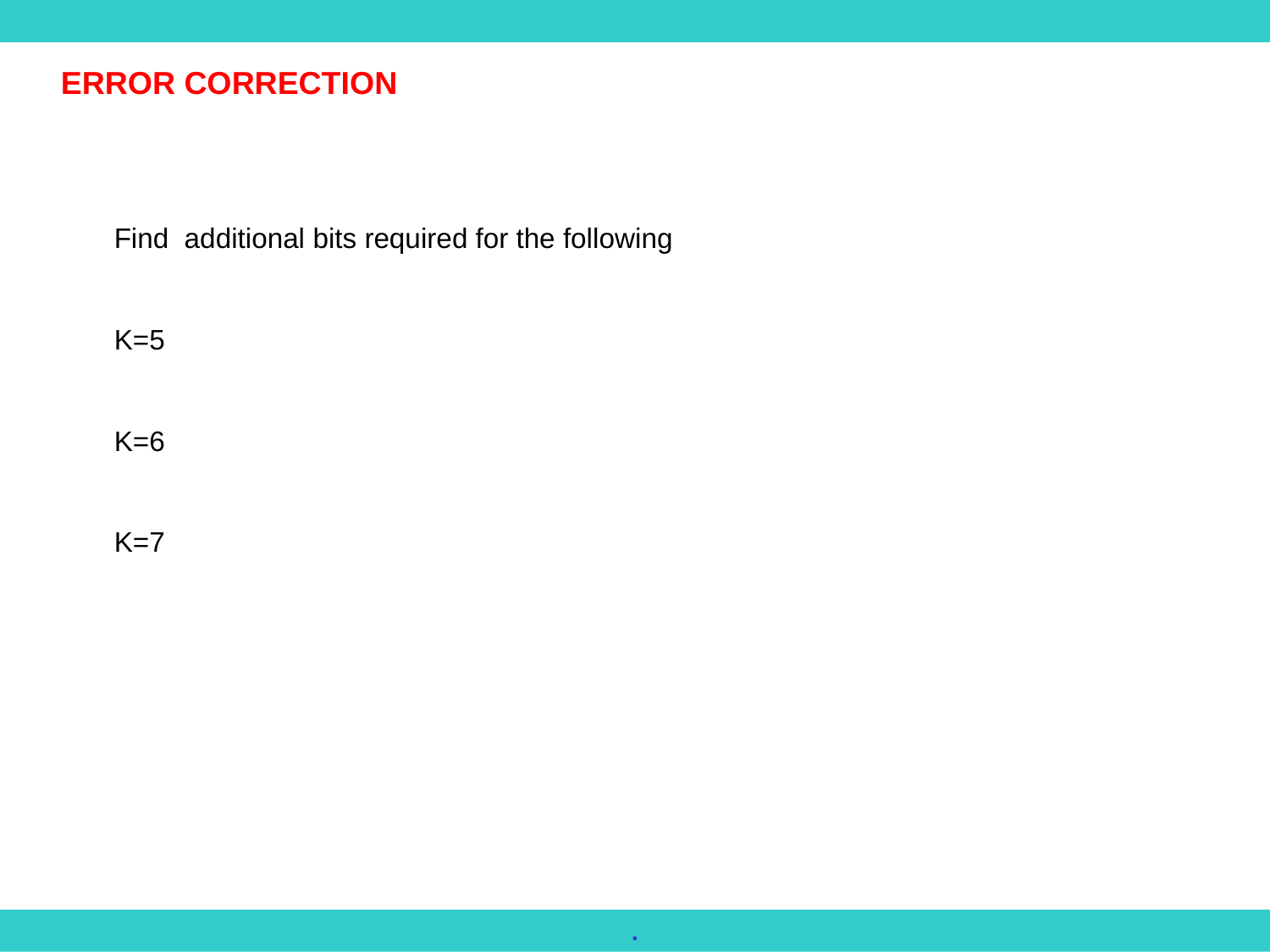

ERROR CORRECTION
Find  additional bits required for the following

K=5

K=6

K=7
.